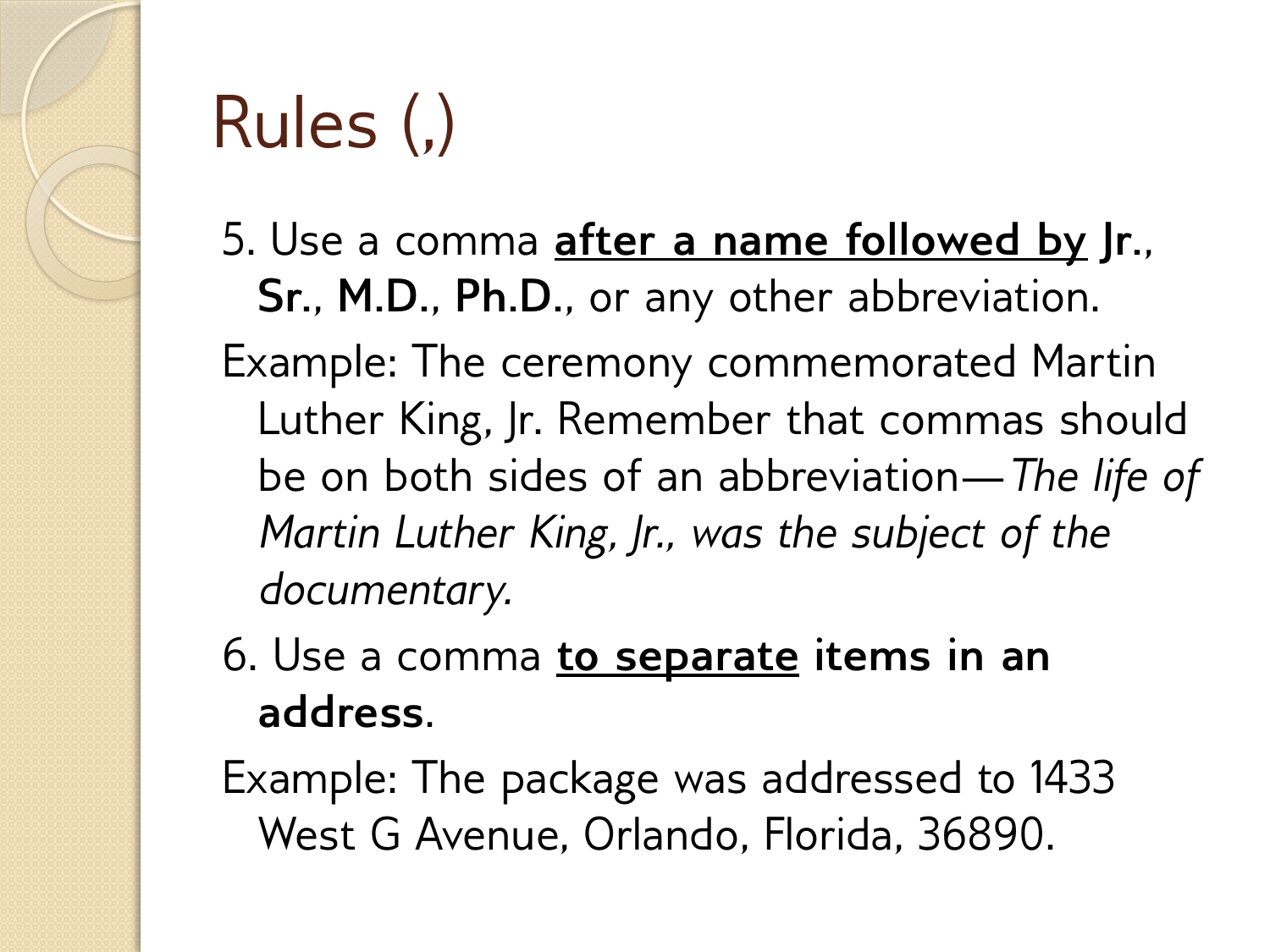

# Rules (,)
5. Use a comma after a name followed by Jr., Sr., M.D., Ph.D., or any other abbreviation.
Example: The ceremony commemorated Martin Luther King, Jr. Remember that commas should be on both sides of an abbreviation—The life of Martin Luther King, Jr., was the subject of the documentary.
6. Use a comma to separate items in an address.
Example: The package was addressed to 1433 West G Avenue, Orlando, Florida, 36890.